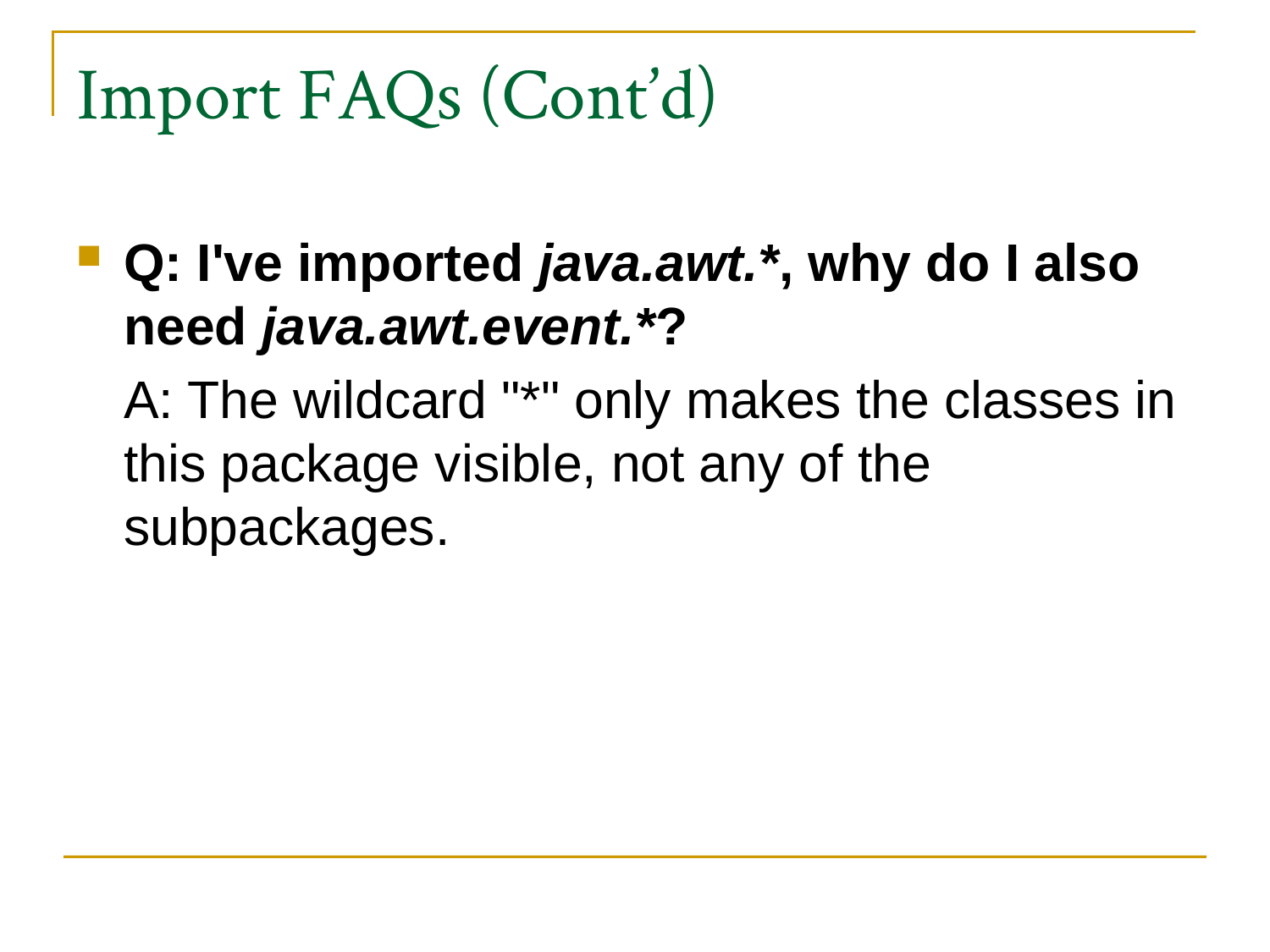

# Import FAQs (Cont’d)
Q: I've imported java.awt.*, why do I also need java.awt.event.*?
	A: The wildcard "*" only makes the classes in this package visible, not any of the subpackages.